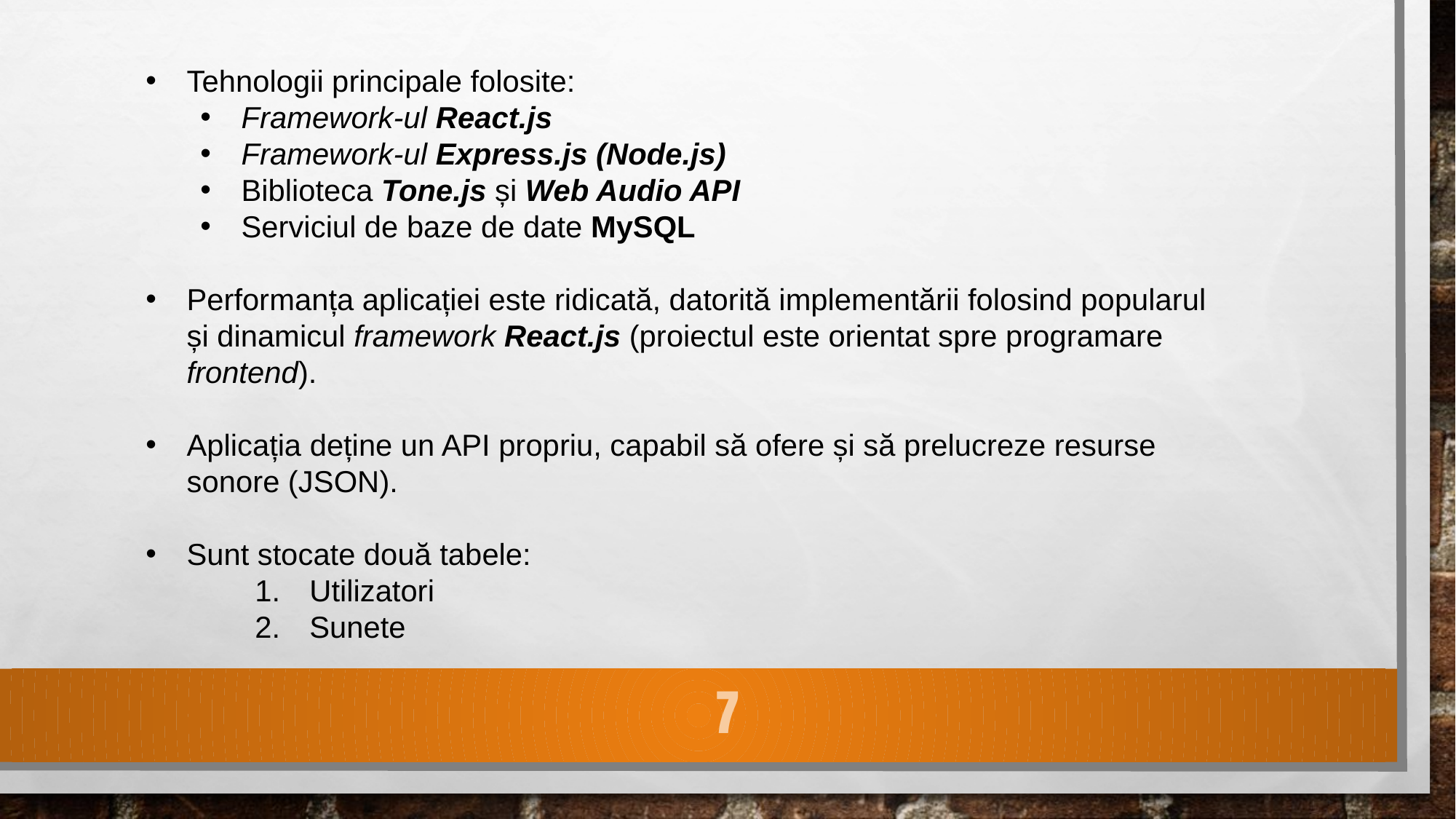

Tehnologii principale folosite:
Framework-ul React.js
Framework-ul Express.js (Node.js)
Biblioteca Tone.js și Web Audio API
Serviciul de baze de date MySQL

Performanța aplicației este ridicată, datorită implementării folosind popularul și dinamicul framework React.js (proiectul este orientat spre programare frontend).

Aplicația deține un API propriu, capabil să ofere și să prelucreze resurse sonore (JSON).

Sunt stocate două tabele:
Utilizatori
Sunete
7